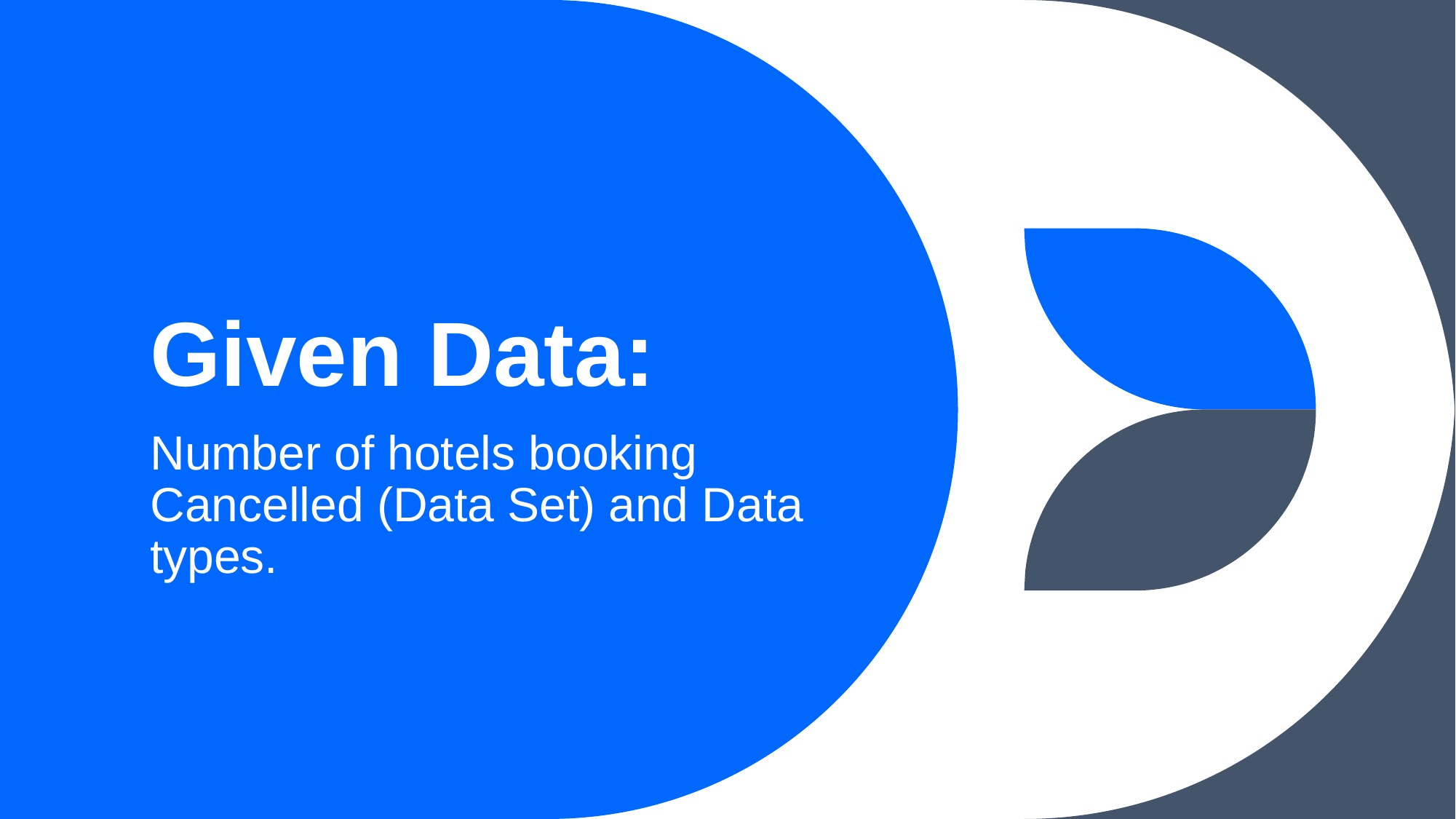

# Given Data:
Number of hotels booking Cancelled (Data Set) and Data types.